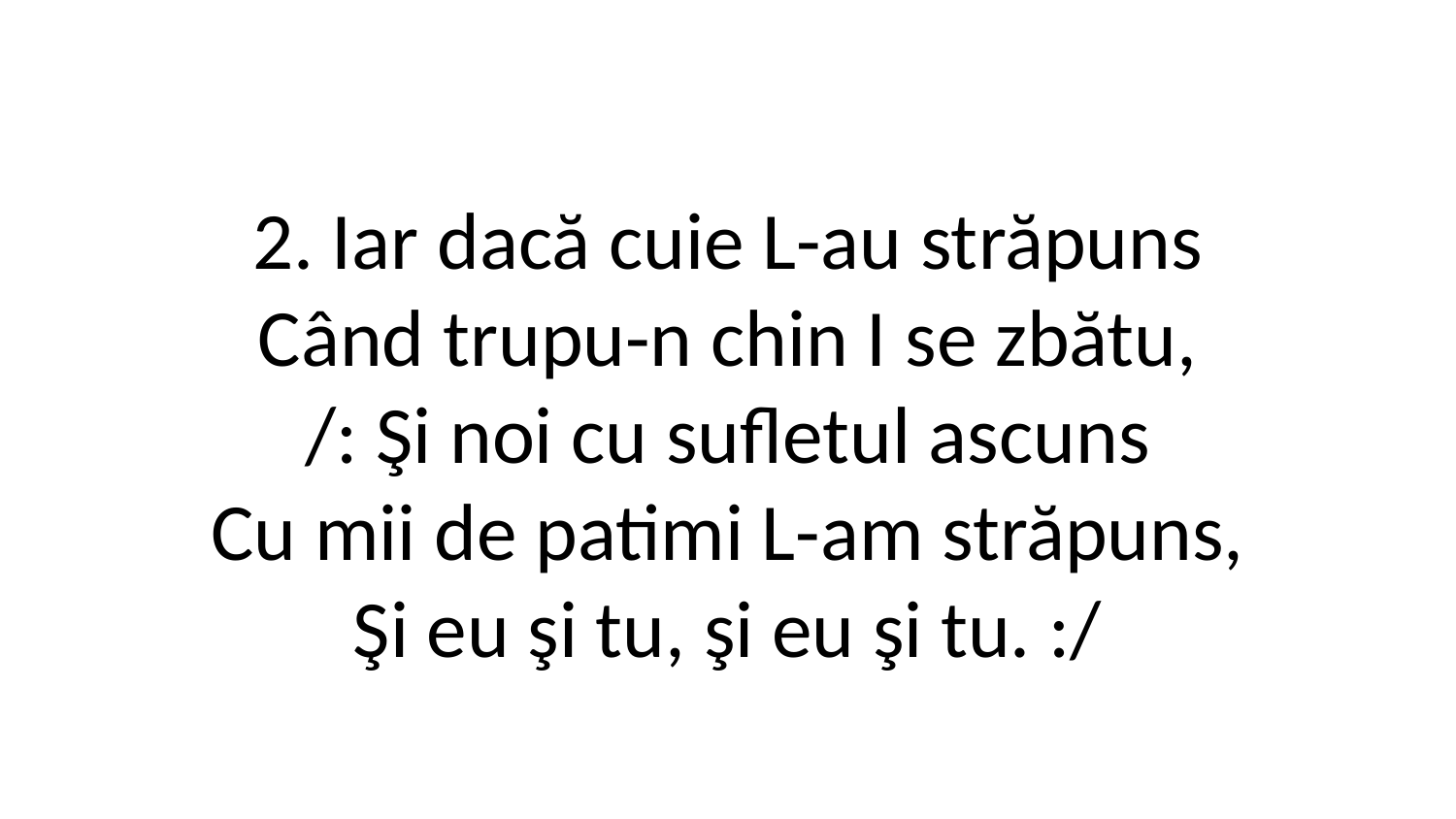

2. Iar dacă cuie L-au străpuns
Când trupu-n chin I se zbătu,
/: Şi noi cu sufletul ascuns
Cu mii de patimi L-am străpuns,
Şi eu şi tu, şi eu şi tu. :/